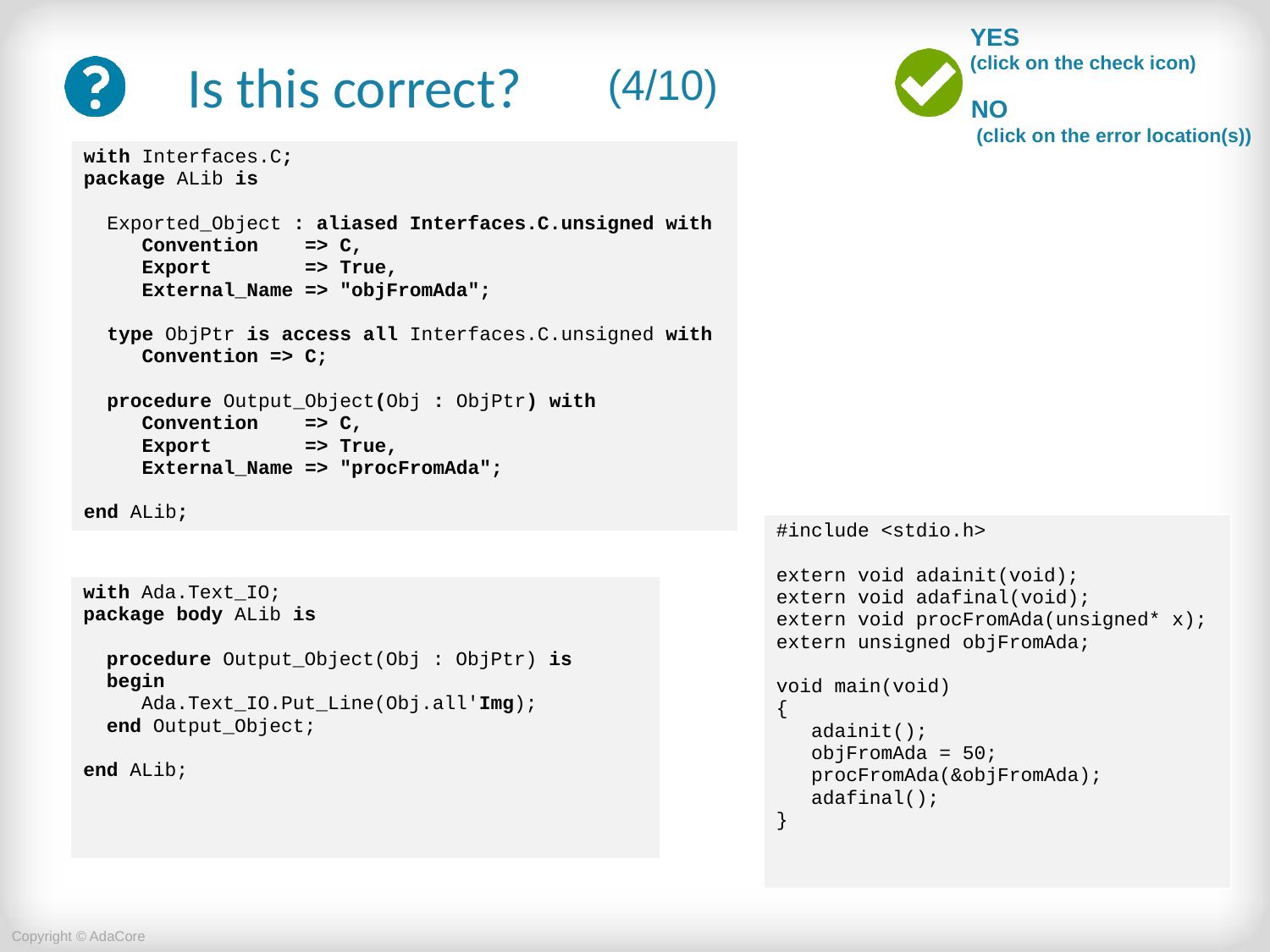

# (4/10)
| with Interfaces.C; package ALib is Exported\_Object : aliased Interfaces.C.unsigned with Convention => C, Export => True, External\_Name => "objFromAda"; type ObjPtr is access all Interfaces.C.unsigned with Convention => C; procedure Output\_Object(Obj : ObjPtr) with Convention => C, Export => True, External\_Name => "procFromAda"; end ALib; |
| --- |
| #include <stdio.h> extern void adainit(void); extern void adafinal(void); extern void procFromAda(unsigned\* x); extern unsigned objFromAda; void main(void) { adainit(); objFromAda = 50; procFromAda(&objFromAda); adafinal(); } |
| --- |
| with Ada.Text\_IO; package body ALib is procedure Output\_Object(Obj : ObjPtr) is begin Ada.Text\_IO.Put\_Line(Obj.all'Img); end Output\_Object; end ALib; |
| --- |